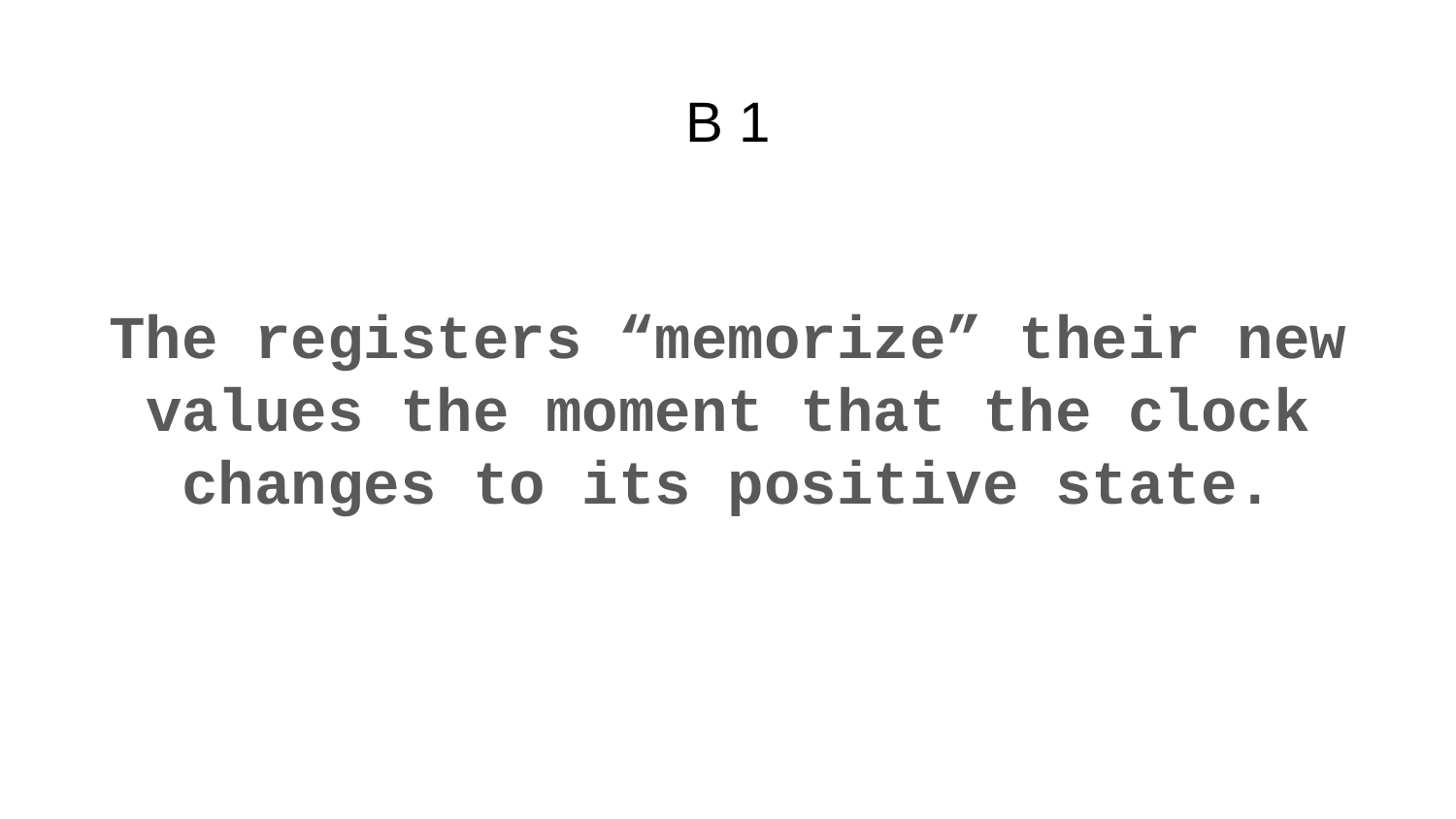

# B 1

The registers “memorize” their new values the moment that the clock changes to its positive state.